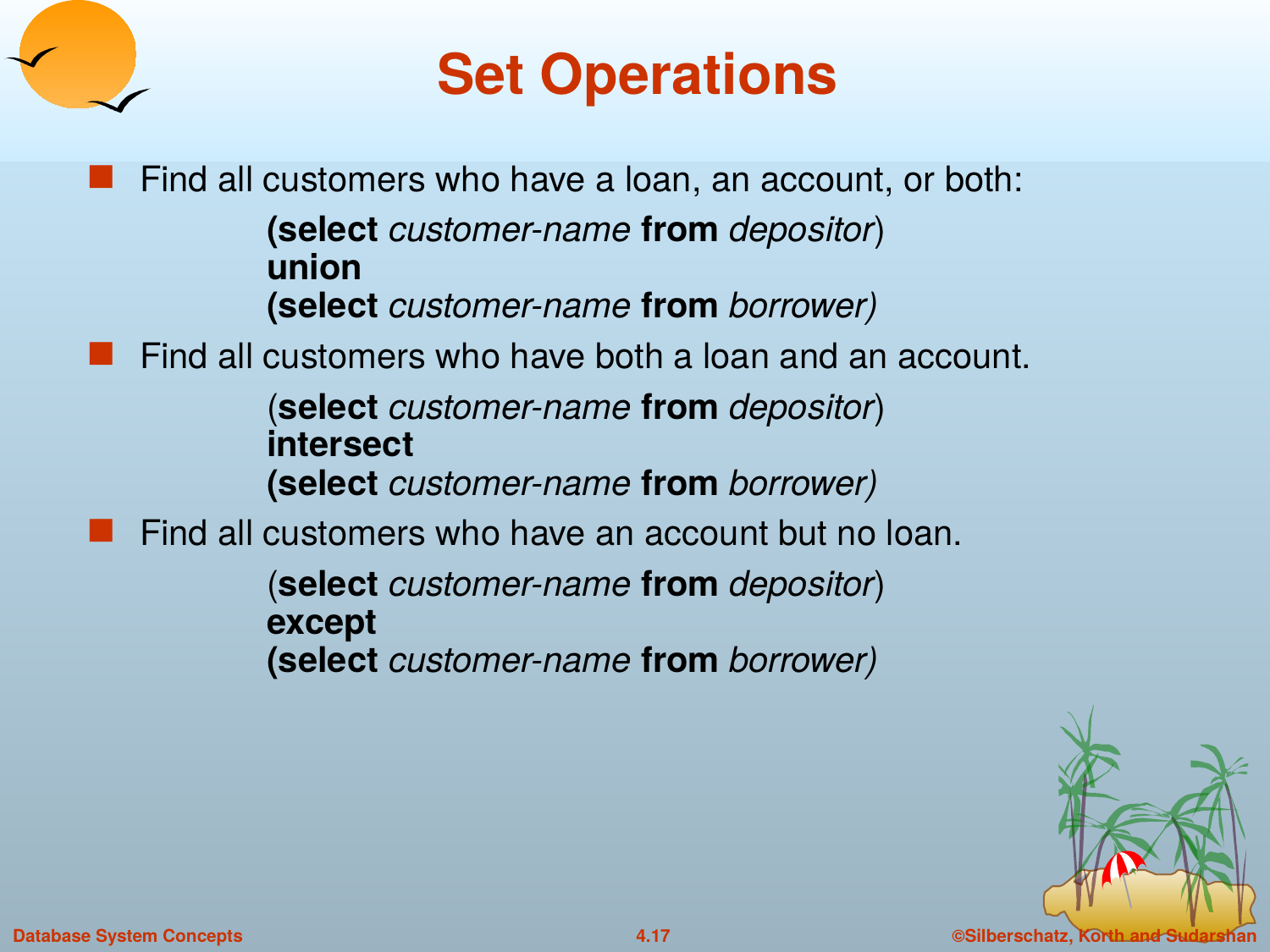

# Set Operations
Find all customers who have a loan, an account, or both:
		(select customer-name from depositor)
	union
	(select customer-name from borrower)
Find all customers who have both a loan and an account.
		(select customer-name from depositor)
	intersect
	(select customer-name from borrower)
Find all customers who have an account but no loan.
		(select customer-name from depositor)
	except
	(select customer-name from borrower)